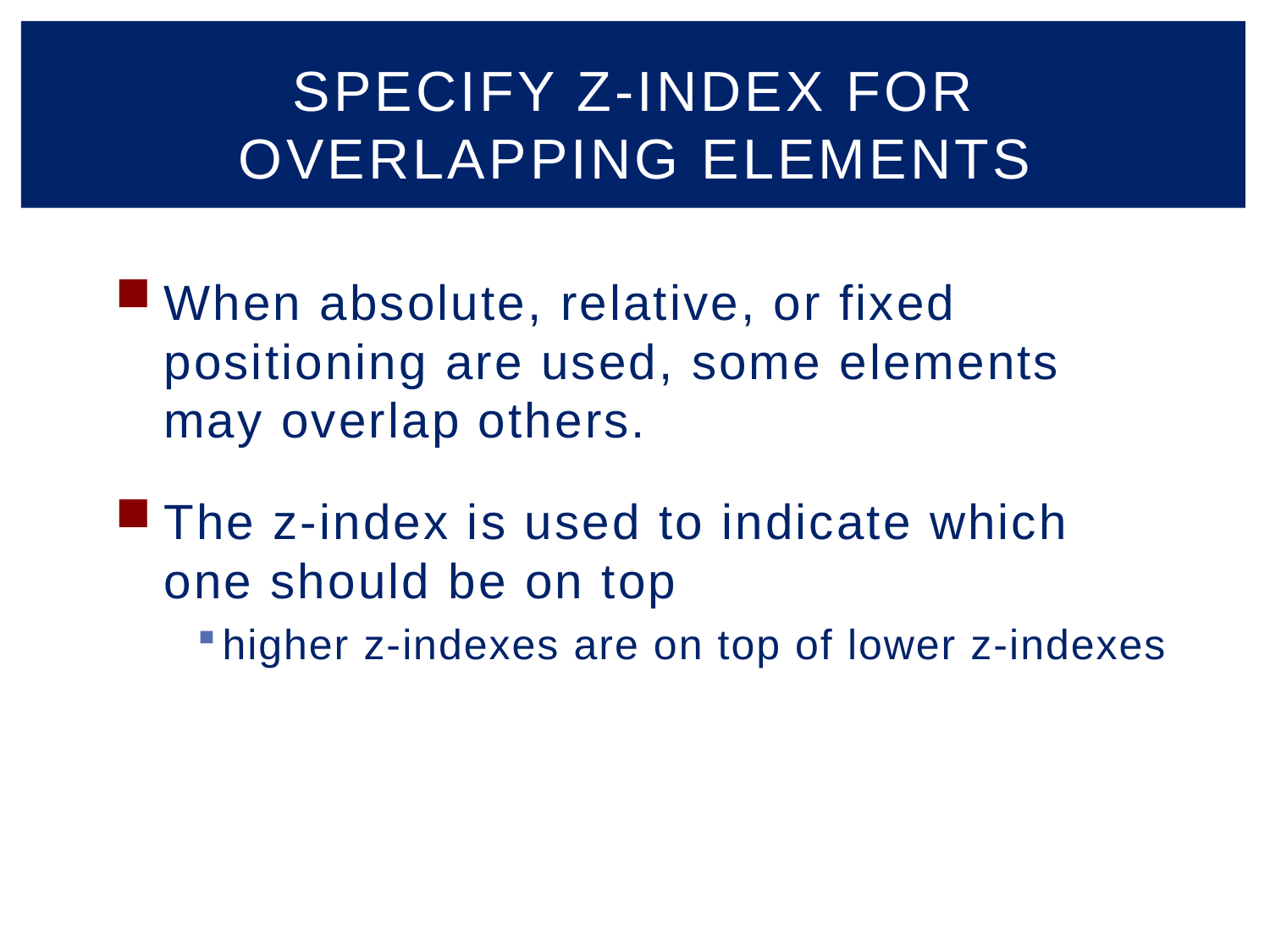

# Specify z-index for overlapping elements
When absolute, relative, or fixed positioning are used, some elements may overlap others.
The z-index is used to indicate which one should be on top
higher z-indexes are on top of lower z-indexes